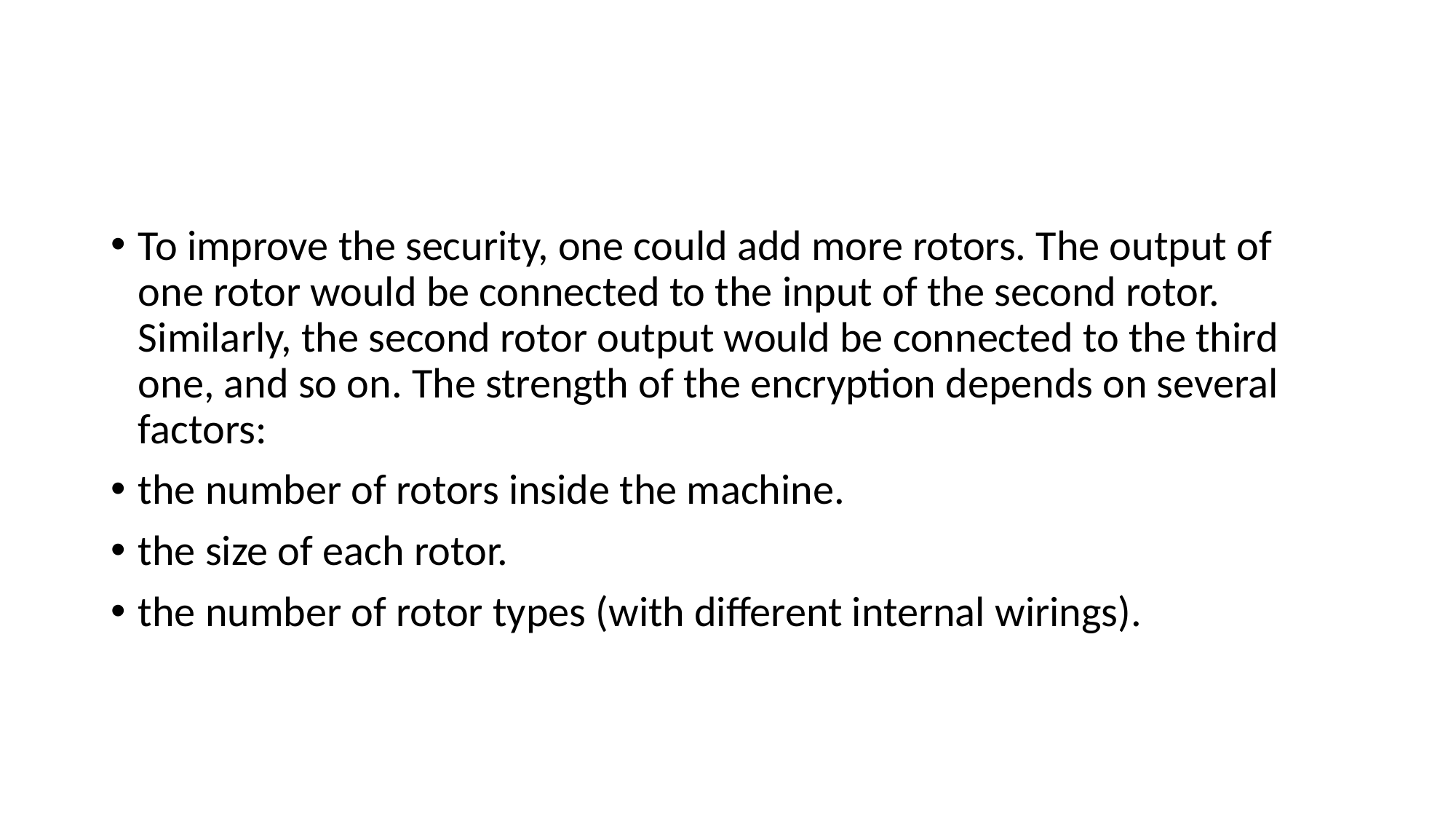

#
To improve the security, one could add more rotors. The output of one rotor would be connected to the input of the second rotor. Similarly, the second rotor output would be connected to the third one, and so on. The strength of the encryption depends on several factors:
the number of rotors inside the machine.
the size of each rotor.
the number of rotor types (with different internal wirings).